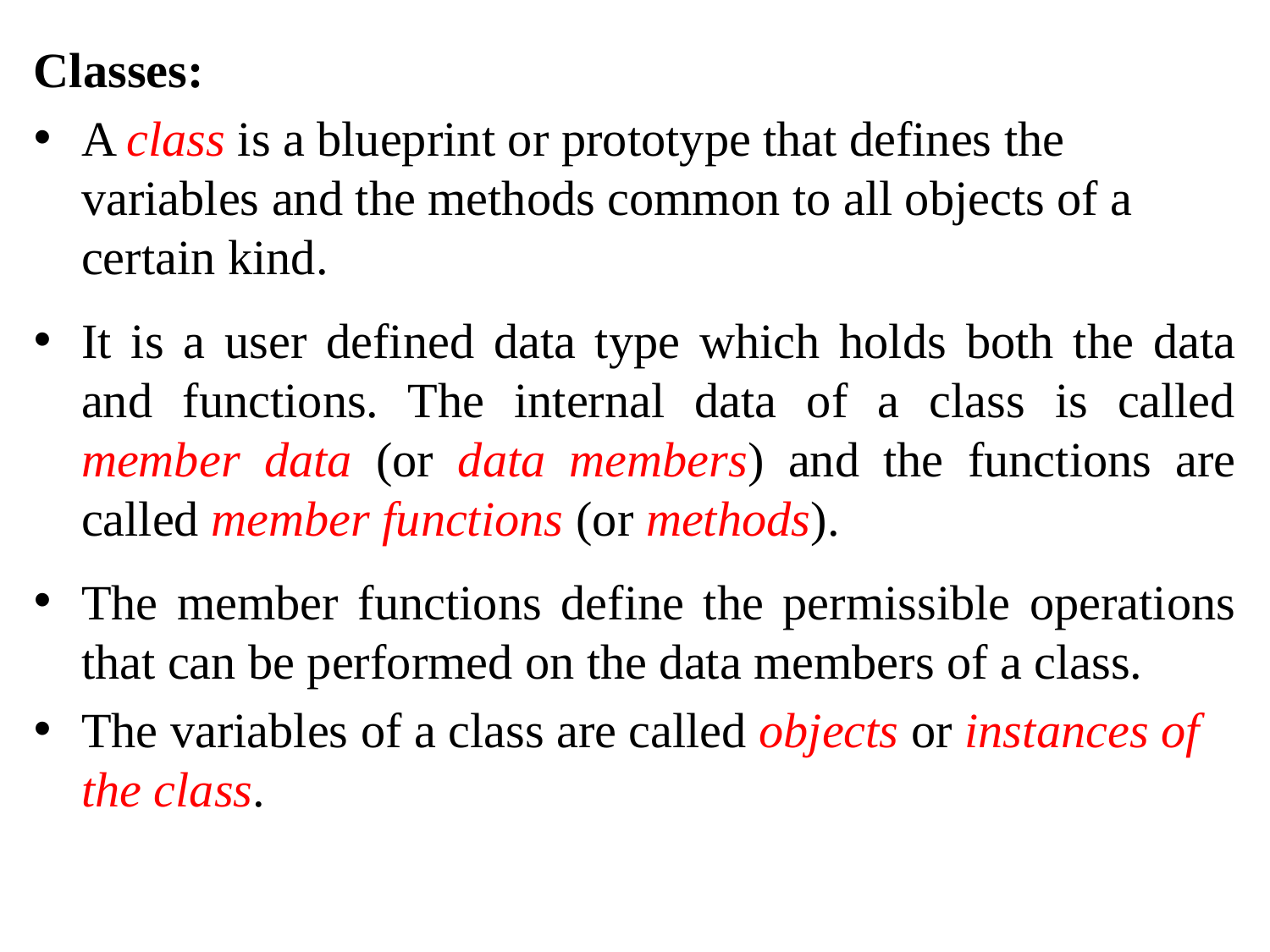

Classes:
A class is a blueprint or prototype that defines the variables and the methods common to all objects of a certain kind.
It is a user defined data type which holds both the data and functions. The internal data of a class is called member data (or data members) and the functions are called member functions (or methods).
The member functions define the permissible operations that can be performed on the data members of a class.
The variables of a class are called objects or instances of  the class.